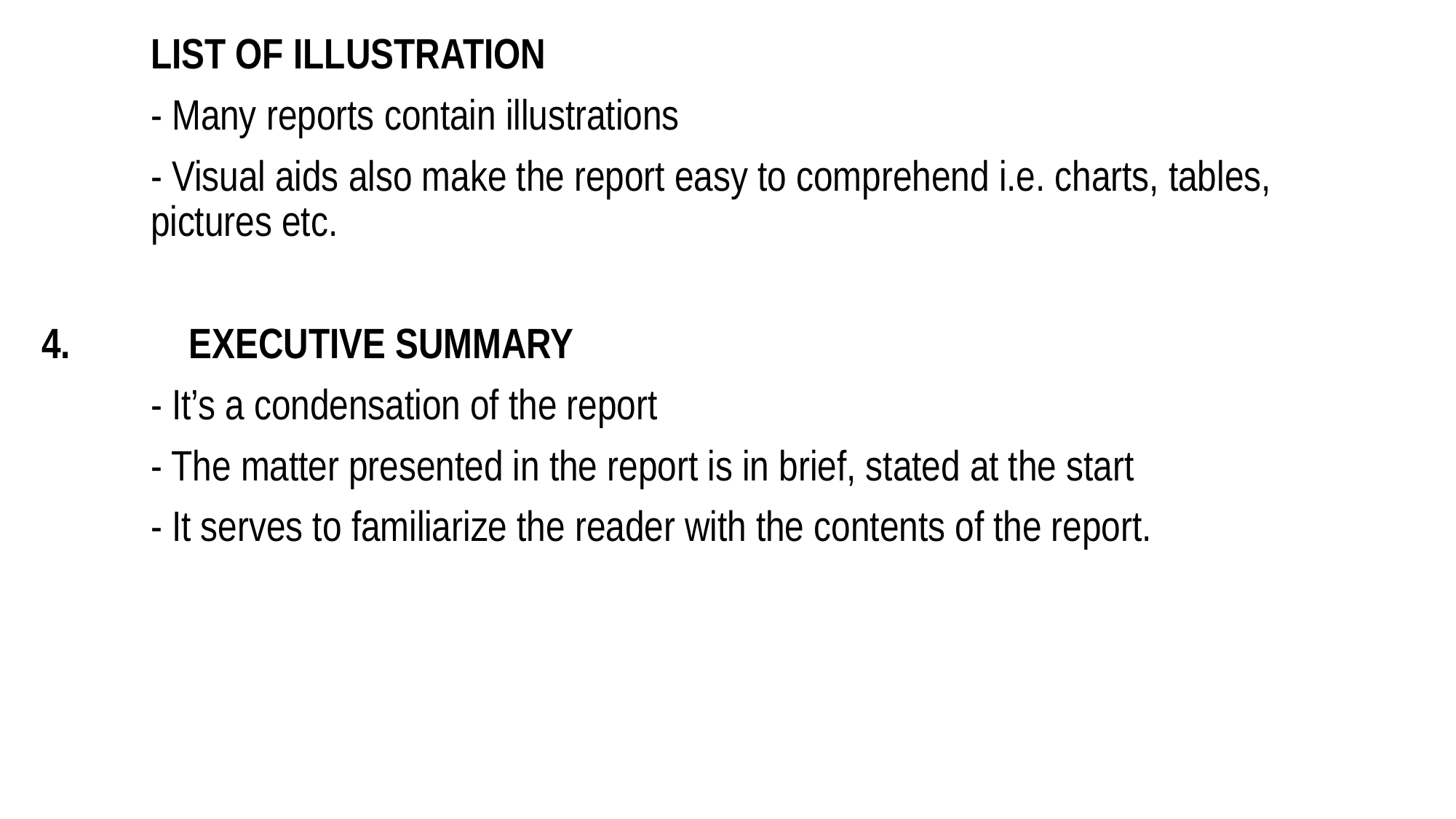

LIST OF ILLUSTRATION
	- Many reports contain illustrations
	- Visual aids also make the report easy to comprehend i.e. charts, tables, 	pictures etc.

4.	    EXECUTIVE SUMMARY
	- It’s a condensation of the report
	- The matter presented in the report is in brief, stated at the start
	- It serves to familiarize the reader with the contents of the report.